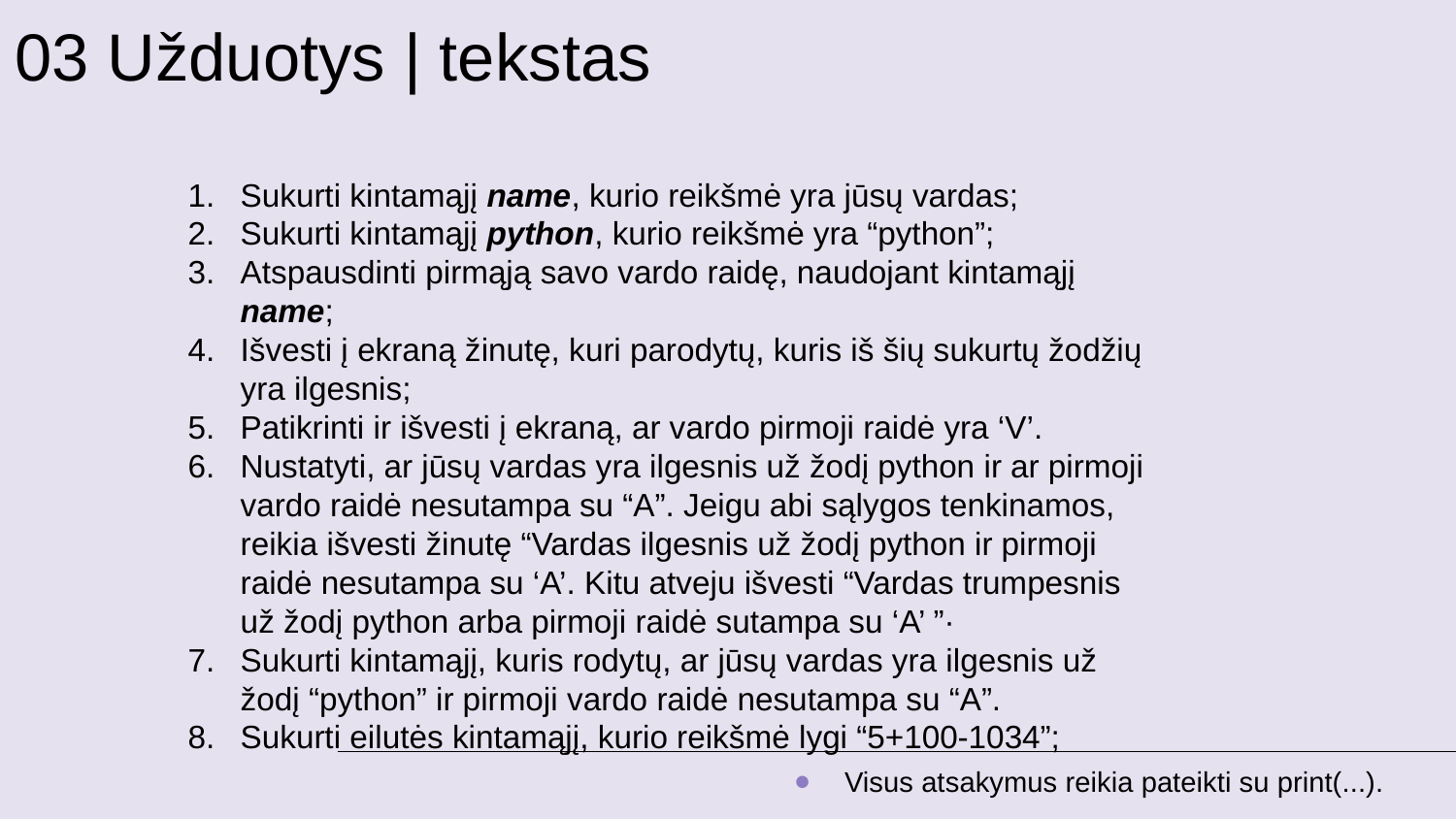

03 Užduotys | tekstas
Sukurti kintamąjį name, kurio reikšmė yra jūsų vardas;
Sukurti kintamąjį python, kurio reikšmė yra “python”;
Atspausdinti pirmąją savo vardo raidę, naudojant kintamąjį name;
Išvesti į ekraną žinutę, kuri parodytų, kuris iš šių sukurtų žodžių yra ilgesnis;
Patikrinti ir išvesti į ekraną, ar vardo pirmoji raidė yra ‘V’.
Nustatyti, ar jūsų vardas yra ilgesnis už žodį python ir ar pirmoji vardo raidė nesutampa su “A”. Jeigu abi sąlygos tenkinamos, reikia išvesti žinutę “Vardas ilgesnis už žodį python ir pirmoji raidė nesutampa su ‘A’. Kitu atveju išvesti “Vardas trumpesnis už žodį python arba pirmoji raidė sutampa su ‘A’ ”·
Sukurti kintamąjį, kuris rodytų, ar jūsų vardas yra ilgesnis už žodį “python” ir pirmoji vardo raidė nesutampa su “A”.
Sukurti eilutės kintamąjį, kurio reikšmė lygi “5+100-1034”;
Visus atsakymus reikia pateikti su print(...).